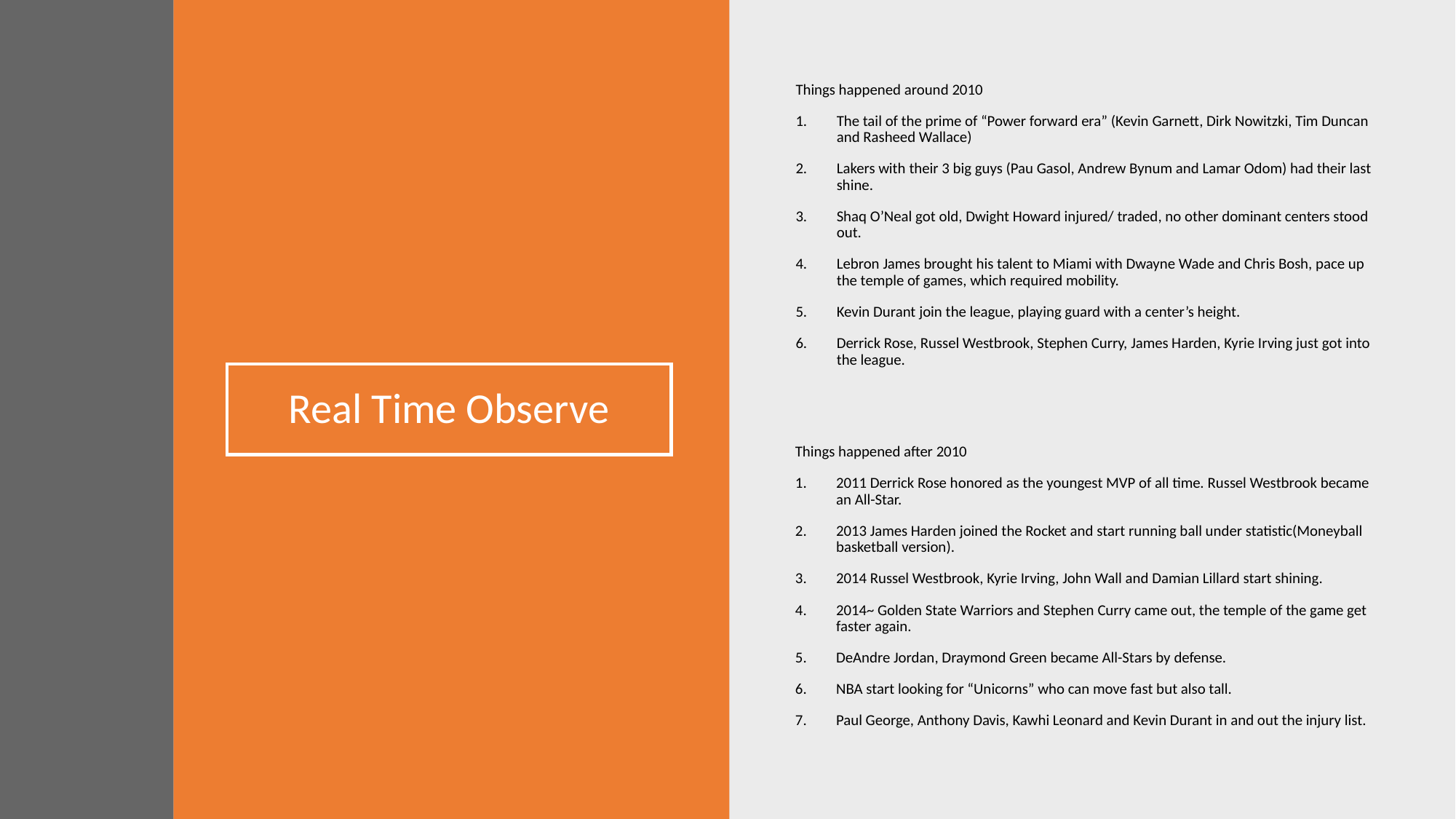

Things happened around 2010
The tail of the prime of “Power forward era” (Kevin Garnett, Dirk Nowitzki, Tim Duncan and Rasheed Wallace)
Lakers with their 3 big guys (Pau Gasol, Andrew Bynum and Lamar Odom) had their last shine.
Shaq O’Neal got old, Dwight Howard injured/ traded, no other dominant centers stood out.
Lebron James brought his talent to Miami with Dwayne Wade and Chris Bosh, pace up the temple of games, which required mobility.
Kevin Durant join the league, playing guard with a center’s height.
Derrick Rose, Russel Westbrook, Stephen Curry, James Harden, Kyrie Irving just got into the league.
# Real Time Observe
Things happened after 2010
2011 Derrick Rose honored as the youngest MVP of all time. Russel Westbrook became an All-Star.
2013 James Harden joined the Rocket and start running ball under statistic(Moneyball basketball version).
2014 Russel Westbrook, Kyrie Irving, John Wall and Damian Lillard start shining.
2014~ Golden State Warriors and Stephen Curry came out, the temple of the game get faster again.
DeAndre Jordan, Draymond Green became All-Stars by defense.
NBA start looking for “Unicorns” who can move fast but also tall.
Paul George, Anthony Davis, Kawhi Leonard and Kevin Durant in and out the injury list.